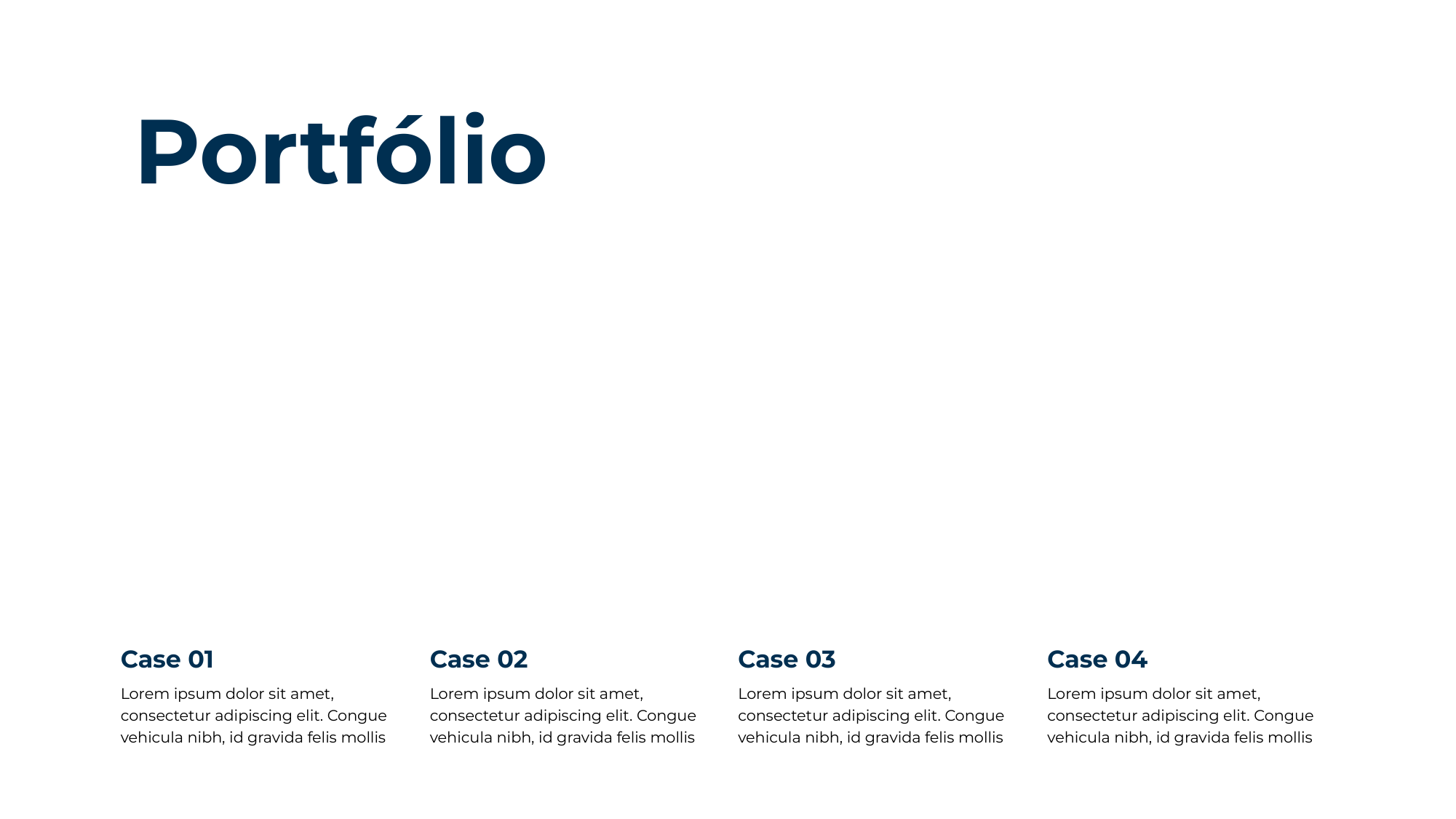

Portfólio

Case 01
Case 02
Case 03
Case 04
Lorem ipsum dolor sit amet, consectetur adipiscing elit. Congue vehicula nibh, id gravida felis mollis
Lorem ipsum dolor sit amet, consectetur adipiscing elit. Congue vehicula nibh, id gravida felis mollis
Lorem ipsum dolor sit amet, consectetur adipiscing elit. Congue vehicula nibh, id gravida felis mollis
Lorem ipsum dolor sit amet, consectetur adipiscing elit. Congue vehicula nibh, id gravida felis mollis